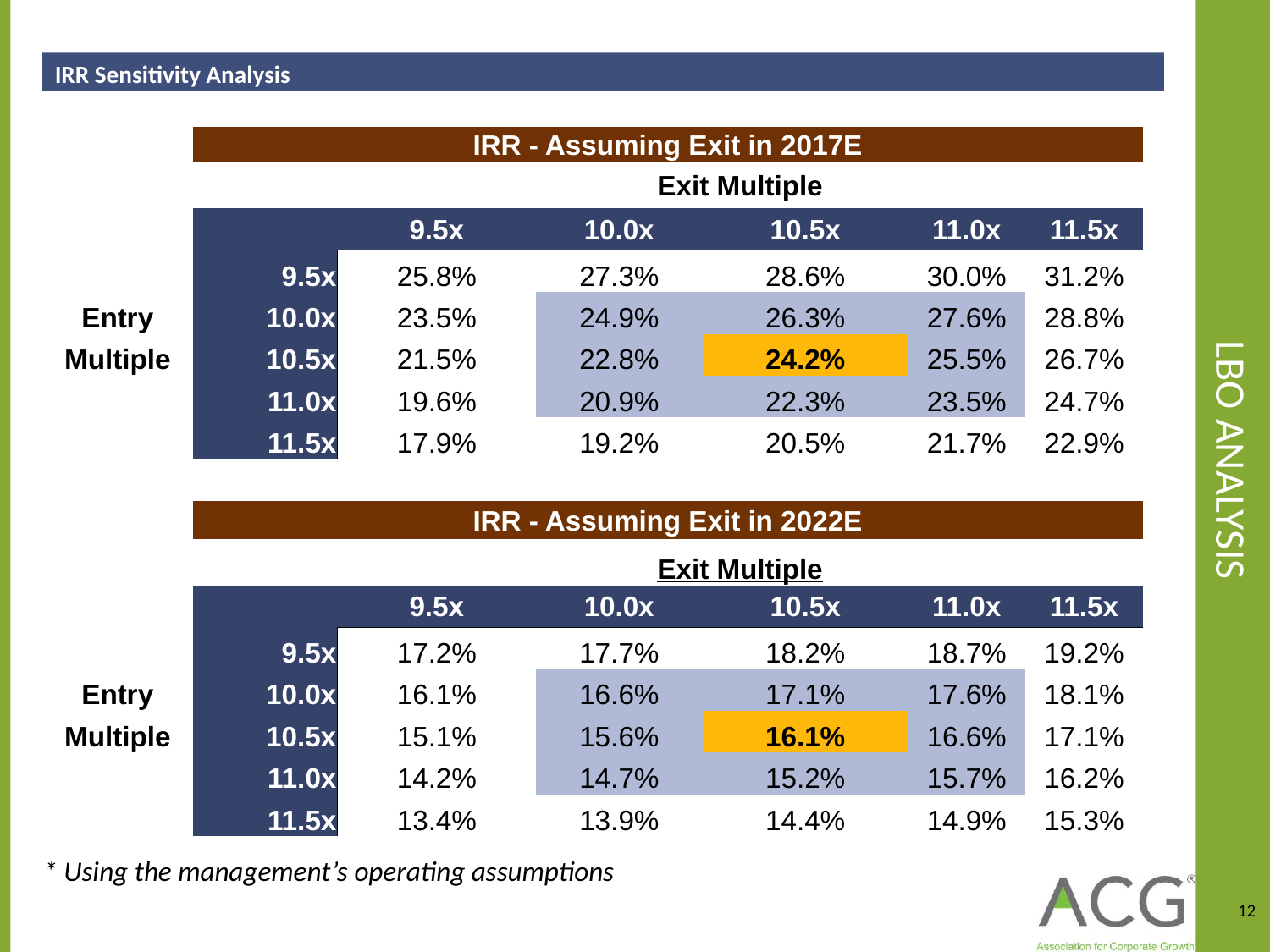

IRR Sensitivity Analysis
# LBO Analysis
|  | IRR - Assuming Exit in 2017E |  |  |  |  |  |
| --- | --- | --- | --- | --- | --- | --- |
|  |  | Exit Multiple |  |  |  |  |
|  |  | 9.5x | 10.0x | 10.5x | 11.0x | 11.5x |
|  | 9.5x | 25.8% | 27.3% | 28.6% | 30.0% | 31.2% |
| Entry | 10.0x | 23.5% | 24.9% | 26.3% | 27.6% | 28.8% |
| Multiple | 10.5x | 21.5% | 22.8% | 24.2% | 25.5% | 26.7% |
|  | 11.0x | 19.6% | 20.9% | 22.3% | 23.5% | 24.7% |
|  | 11.5x | 17.9% | 19.2% | 20.5% | 21.7% | 22.9% |
|  |  |  |  |  |  |  |
|  | IRR - Assuming Exit in 2022E |  |  |  |  |  |
|  |  | Exit Multiple |  |  |  |  |
|  |  | 9.5x | 10.0x | 10.5x | 11.0x | 11.5x |
|  | 9.5x | 17.2% | 17.7% | 18.2% | 18.7% | 19.2% |
| Entry | 10.0x | 16.1% | 16.6% | 17.1% | 17.6% | 18.1% |
| Multiple | 10.5x | 15.1% | 15.6% | 16.1% | 16.6% | 17.1% |
|  | 11.0x | 14.2% | 14.7% | 15.2% | 15.7% | 16.2% |
|  | 11.5x | 13.4% | 13.9% | 14.4% | 14.9% | 15.3% |
| \* Using the management’s operating assumptions |  |  |  |  |  |  |
12